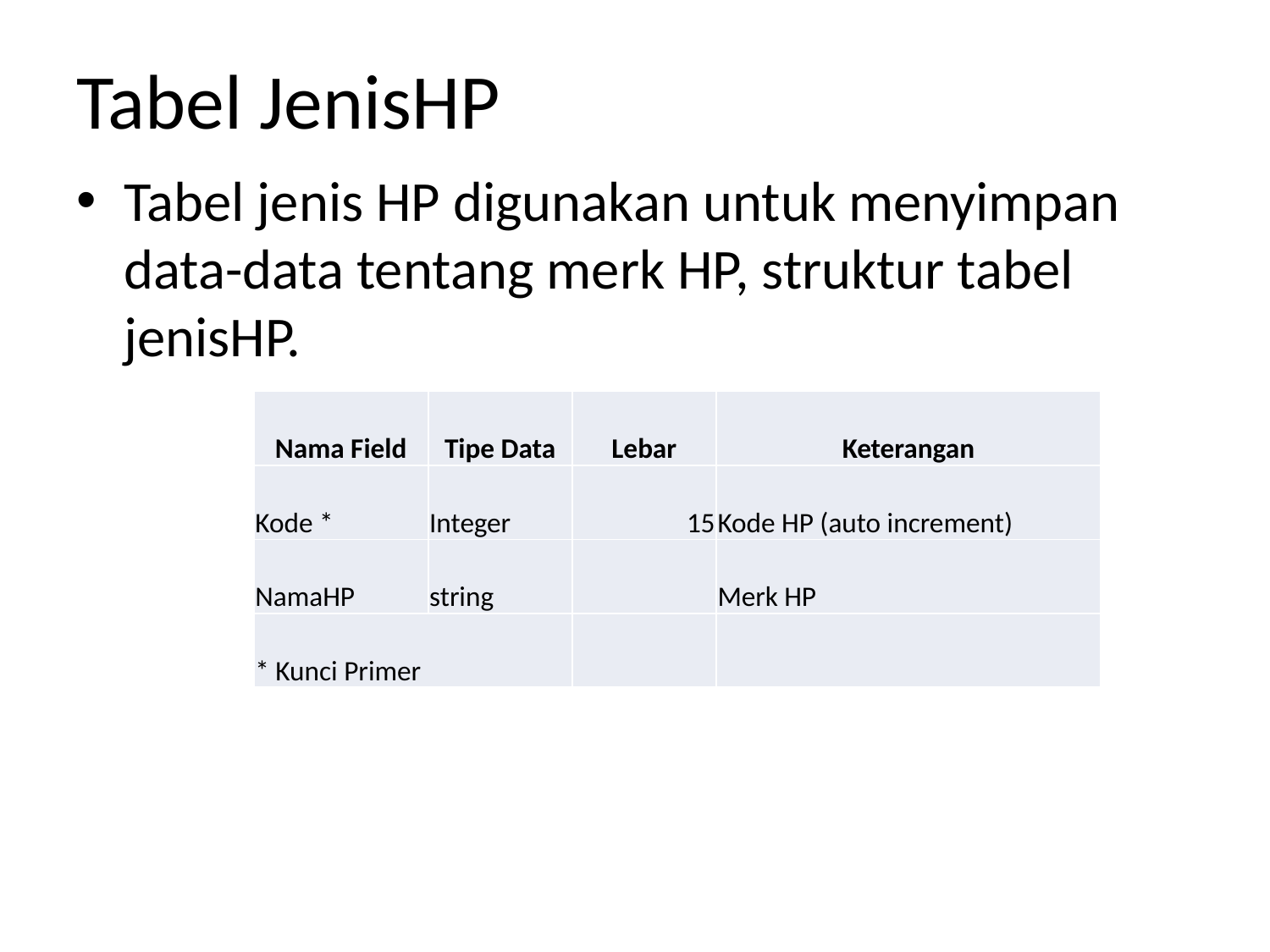

# Tabel JenisHP
Tabel jenis HP digunakan untuk menyimpan data-data tentang merk HP, struktur tabel jenisHP.
| Nama Field | Tipe Data | Lebar | Keterangan |
| --- | --- | --- | --- |
| Kode \* | Integer | 15 | Kode HP (auto increment) |
| NamaHP | string |  | Merk HP |
| \* Kunci Primer |  |  |  |